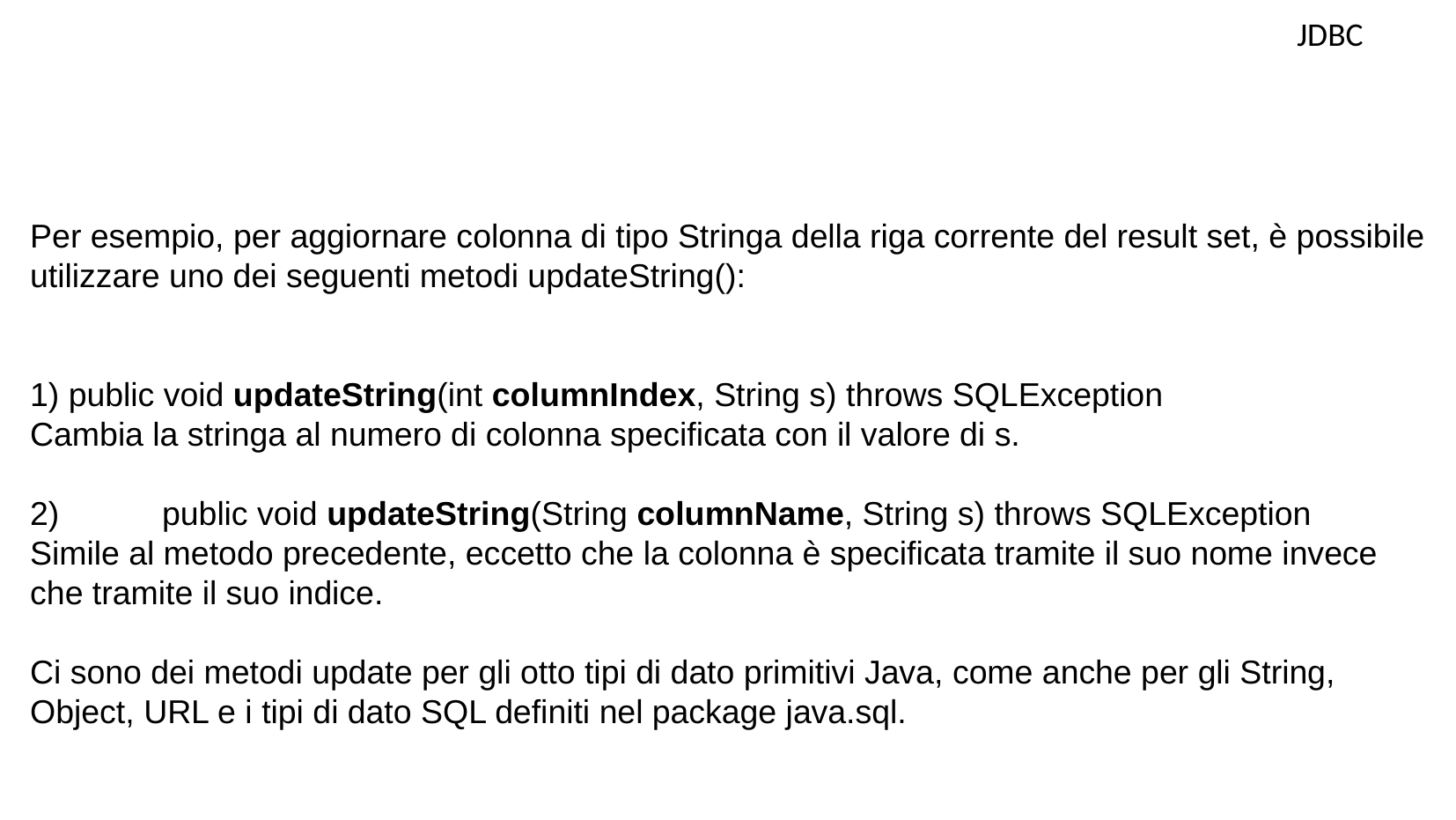

JDBC
Per esempio, per aggiornare colonna di tipo Stringa della riga corrente del result set, è possibile utilizzare uno dei seguenti metodi updateString():

1) public void updateString(int columnIndex, String s) throws SQLException
Cambia la stringa al numero di colonna specificata con il valore di s.

2)	public void updateString(String columnName, String s) throws SQLException
Simile al metodo precedente, eccetto che la colonna è specificata tramite il suo nome invece che tramite il suo indice.

Ci sono dei metodi update per gli otto tipi di dato primitivi Java, come anche per gli String, Object, URL e i tipi di dato SQL definiti nel package java.sql.